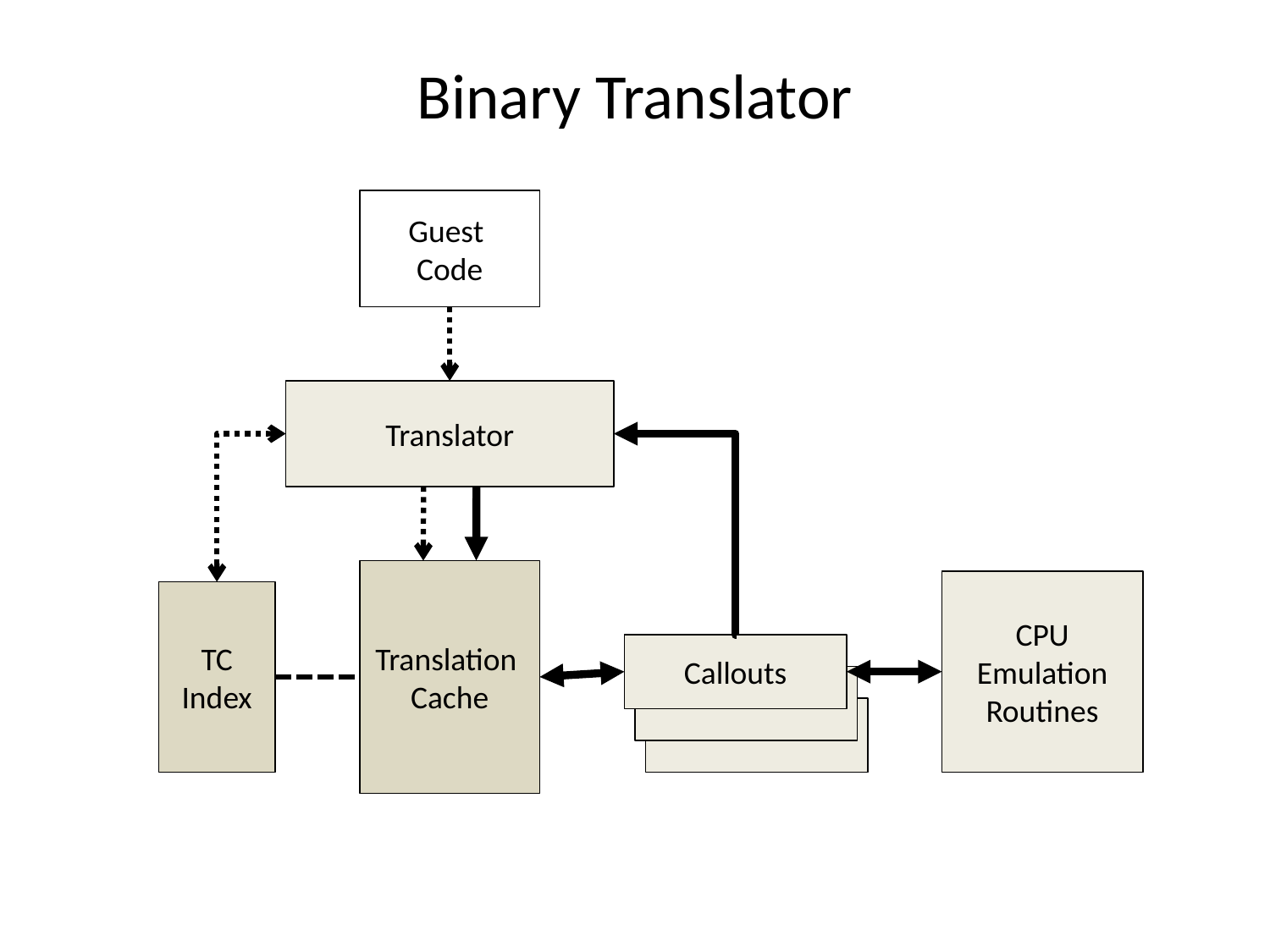

# Binary Translator
Guest
Code
Translator
Translation
Cache
CPU Emulation
Routines
TC
Index
Callouts